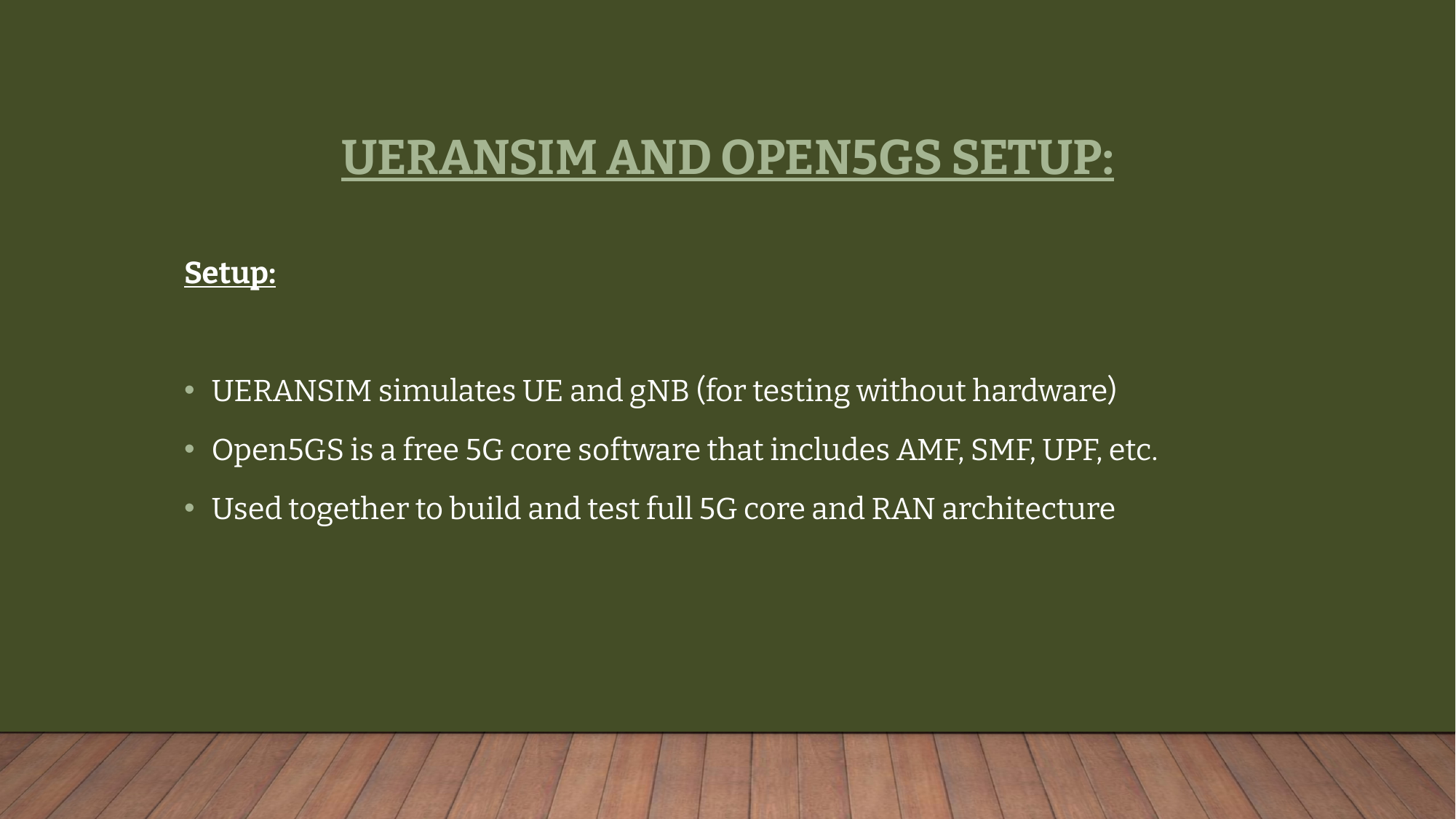

# UERANSIM and Open5GS Setup:
Setup:

UERANSIM simulates UE and gNB (for testing without hardware)
Open5GS is a free 5G core software that includes AMF, SMF, UPF, etc.
Used together to build and test full 5G core and RAN architecture